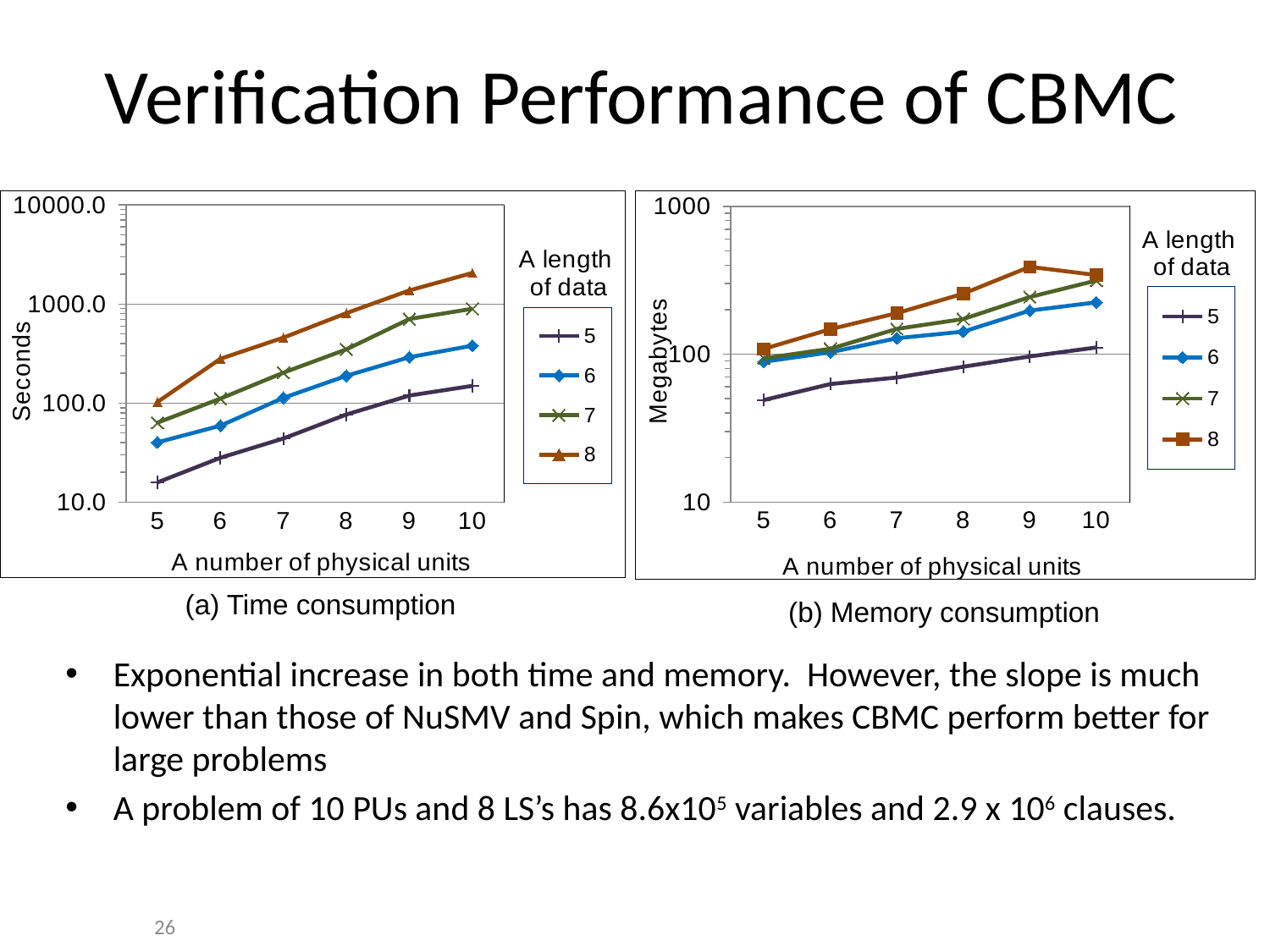

# Verification Performance of CBMC

### Chart

| Category | 5 | 6 | 7 | 8 |
|---|---|---|---|---|
| 5 | 15.867000000000004 | 40.22100000000001 | 63.571000000000005 | 102.683 |
| 6 | 28.11100000000007 | 59.27800000000001 | 111.149 | 280.5059999999997 |
| 7 | 44.019000000000005 | 113.12199999999999 | 203.023 | 458.23799999999886 |
| 8 | 76.828 | 188.771 | 348.882 | 809.804 |
| 9 | 119.35899999999998 | 290.608 | 706.514 | 1372.795 |
| 10 | 149.46800000000007 | 380.755 | 895.606 | 2059.5679999999998 |

### Chart

| Category | 5 | 6 | 7 | 8 |
|---|---|---|---|---|
| 5 | 48.92 | 88.8 | 93.84 | 108.55 |
| 6 | 62.77 | 103.02 | 108.76 | 147.49 |
| 7 | 69.48 | 128.15 | 148.2 | 189.42000000000004 |
| 8 | 82.21000000000002 | 142.07 | 172.83 | 256.63 |
| 9 | 96.55 | 197.02 | 243.42000000000004 | 389.7 |
| 10 | 110.96000000000002 | 224.09 | 314.56 | 342.54 |
(a) Time consumption
(b) Memory consumption
Exponential increase in both time and memory.  However, the slope is much lower than those of NuSMV and Spin, which makes CBMC perform better for large problems
A problem of 10 PUs and 8 LS’s has 8.6x105 variables and 2.9 x 106 clauses.

26